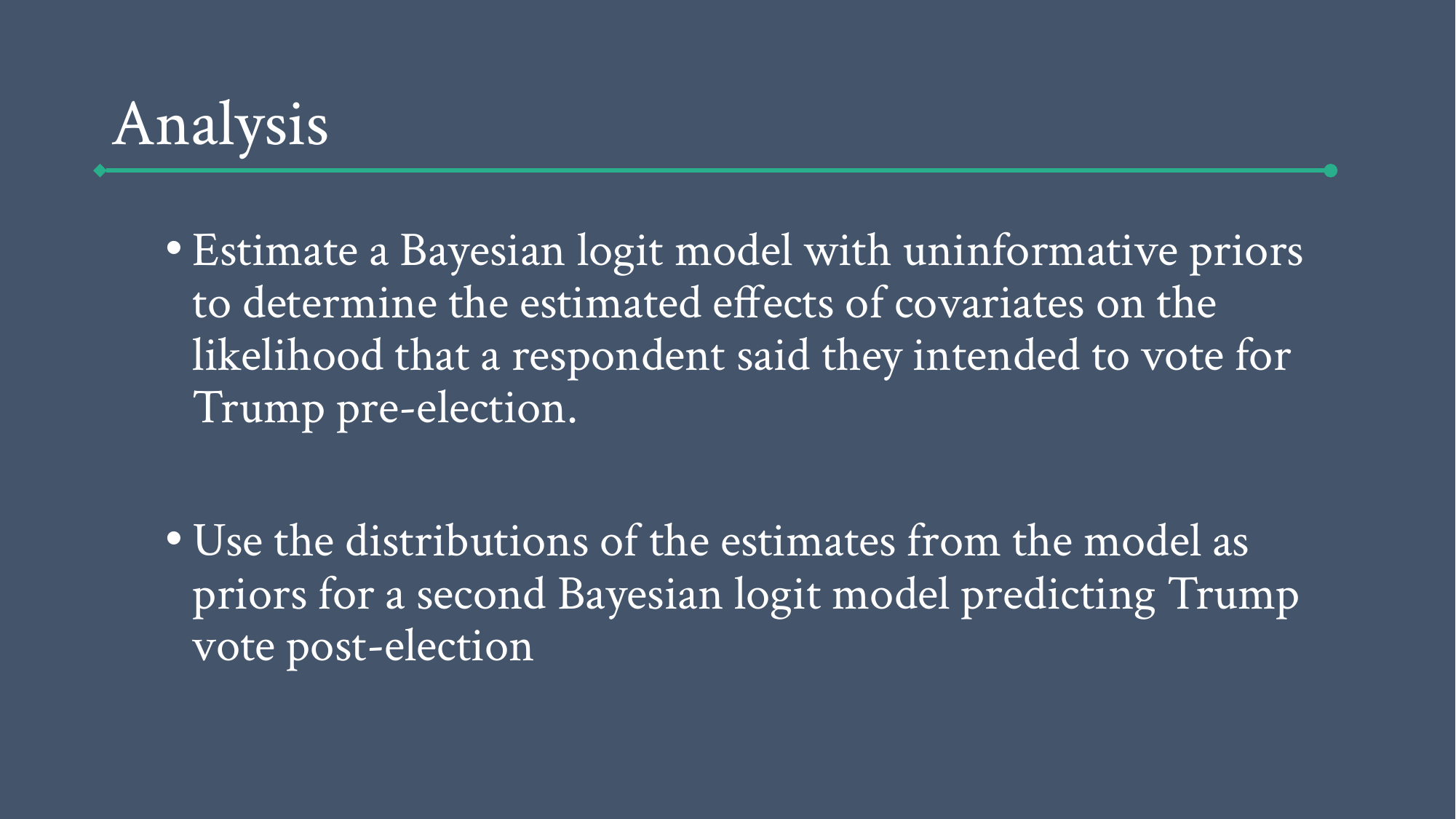

# Analysis
Estimate a Bayesian logit model with uninformative priors to determine the estimated effects of covariates on the likelihood that a respondent said they intended to vote for Trump pre-election.

Use the distributions of the estimates from the model as priors for a second Bayesian logit model predicting Trump vote post-election